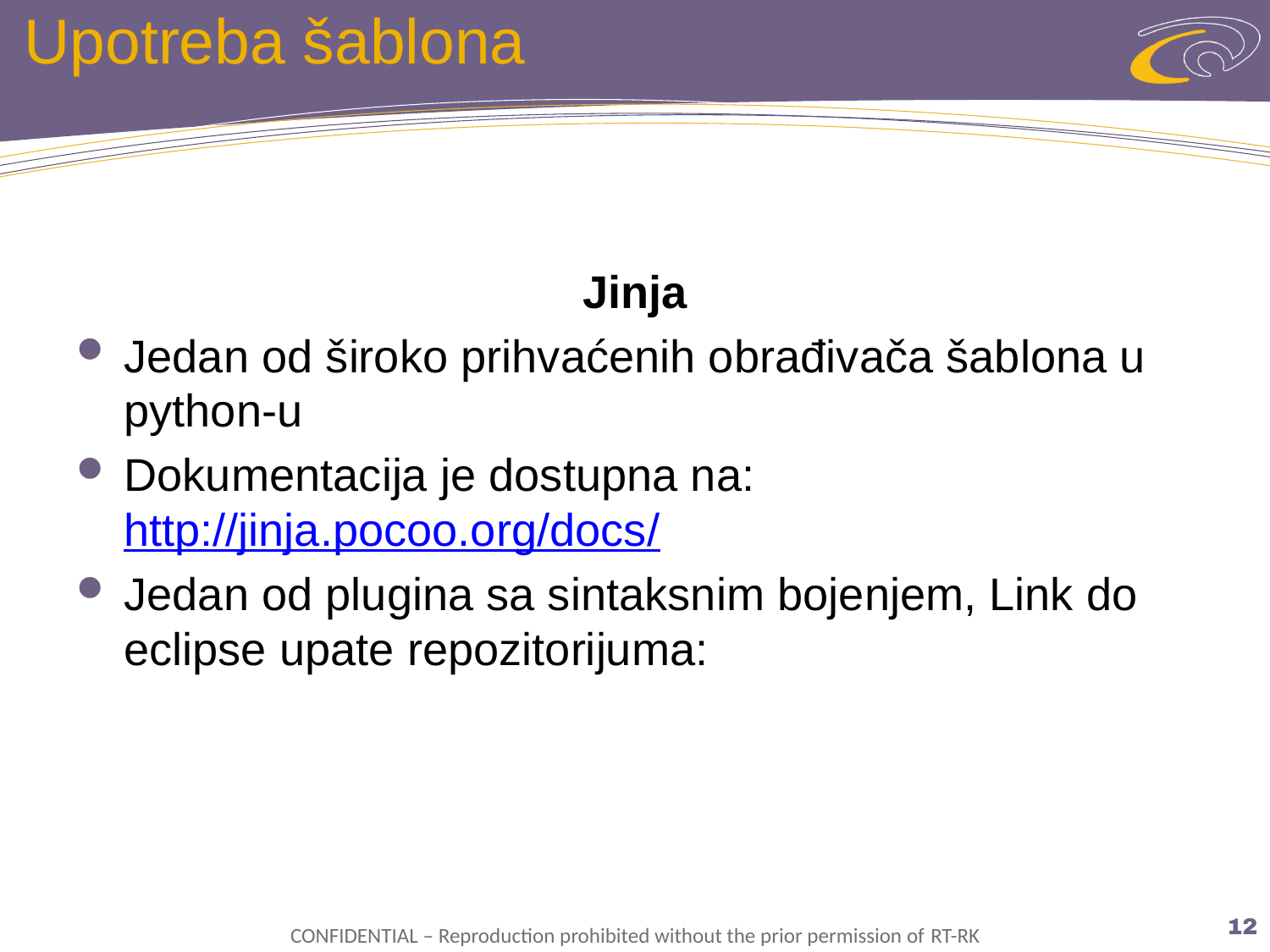

# Upotreba šablona
Jinja
Jedan od široko prihvaćenih obrađivača šablona u python-u
Dokumentacija je dostupna na: http://jinja.pocoo.org/docs/
Jedan od plugina sa sintaksnim bojenjem, Link do eclipse upate repozitorijuma: